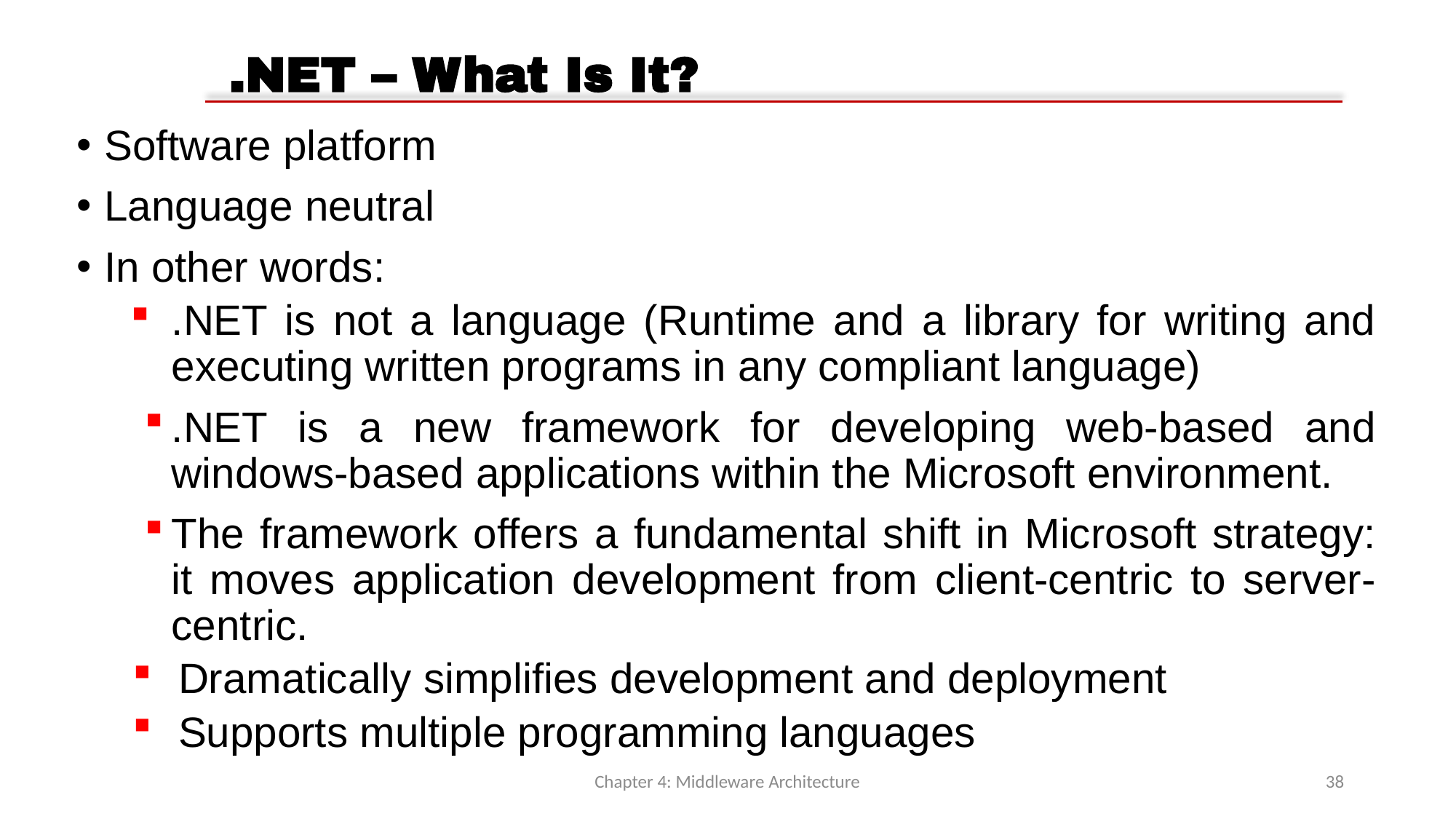

# .NET – What Is It?
Software platform
Language neutral
In other words:
.NET is not a language (Runtime and a library for writing and executing written programs in any compliant language)
.NET is a new framework for developing web-based and windows-based applications within the Microsoft environment.
The framework offers a fundamental shift in Microsoft strategy: it moves application development from client-centric to server-centric.
Dramatically simplifies development and deployment
Supports multiple programming languages

Chapter 4: Middleware Architecture
38